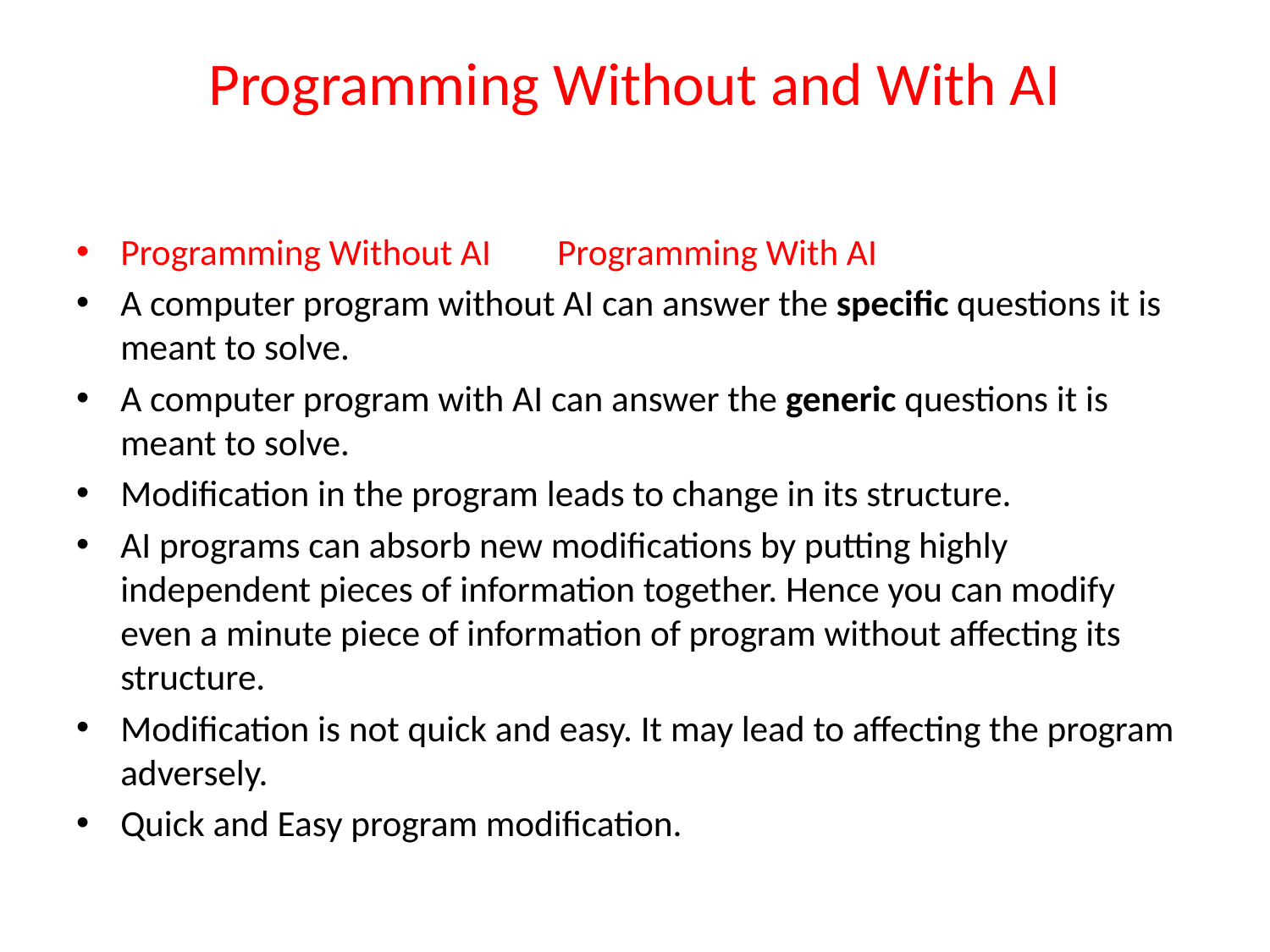

# Programming Without and With AI
Programming Without AI        Programming With AI
A computer program without AI can answer the specific questions it is meant to solve.
A computer program with AI can answer the generic questions it is meant to solve.
Modification in the program leads to change in its structure.
AI programs can absorb new modifications by putting highly independent pieces of information together. Hence you can modify even a minute piece of information of program without affecting its structure.
Modification is not quick and easy. It may lead to affecting the program adversely.
Quick and Easy program modification.